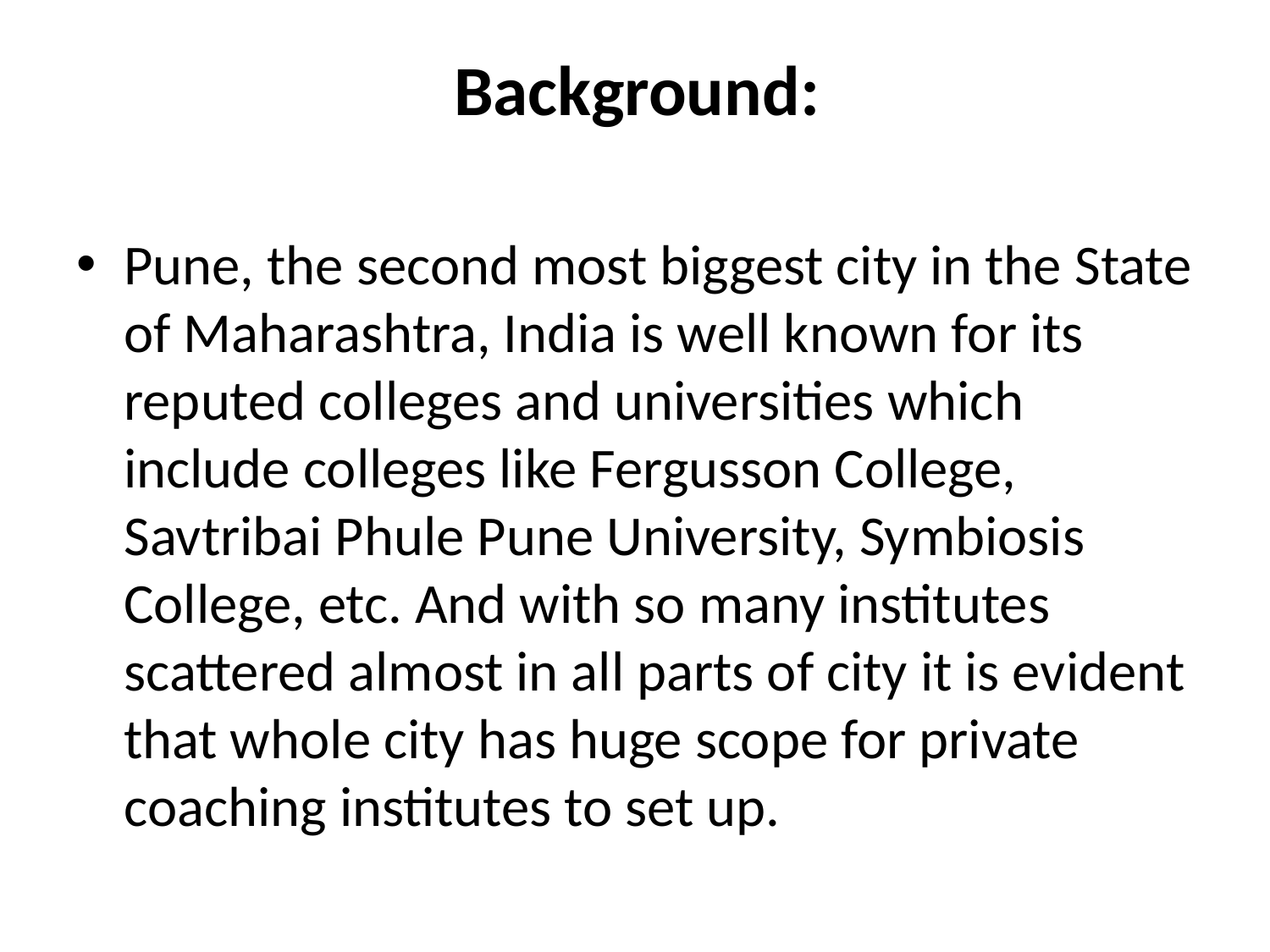

# Background:
Pune, the second most biggest city in the State of Maharashtra, India is well known for its reputed colleges and universities which include colleges like Fergusson College, Savtribai Phule Pune University, Symbiosis College, etc. And with so many institutes scattered almost in all parts of city it is evident that whole city has huge scope for private coaching institutes to set up.